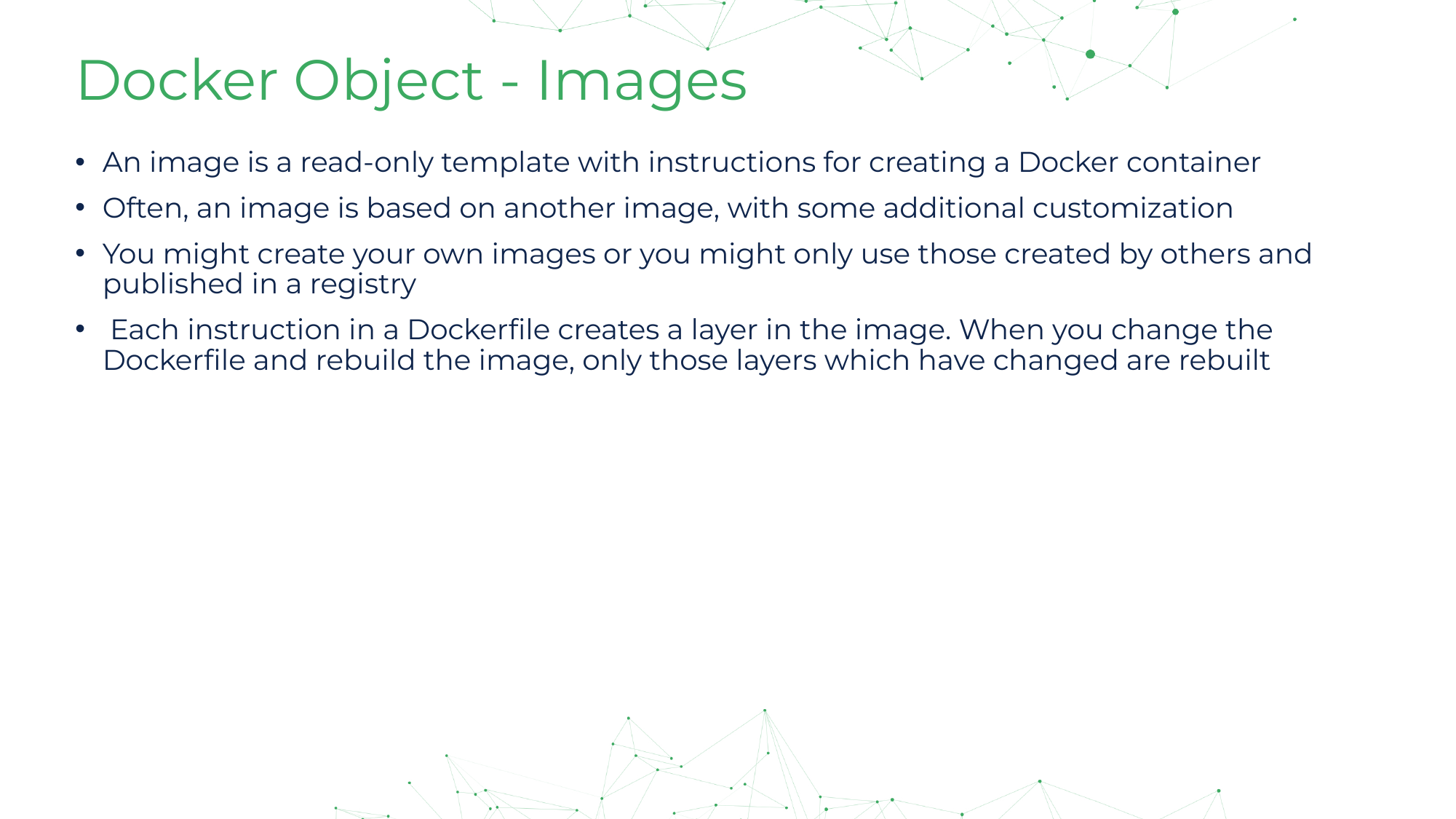

# Docker Object - Images
An image is a read-only template with instructions for creating a Docker container
Often, an image is based on another image, with some additional customization
You might create your own images or you might only use those created by others and published in a registry
 Each instruction in a Dockerfile creates a layer in the image. When you change the Dockerfile and rebuild the image, only those layers which have changed are rebuilt